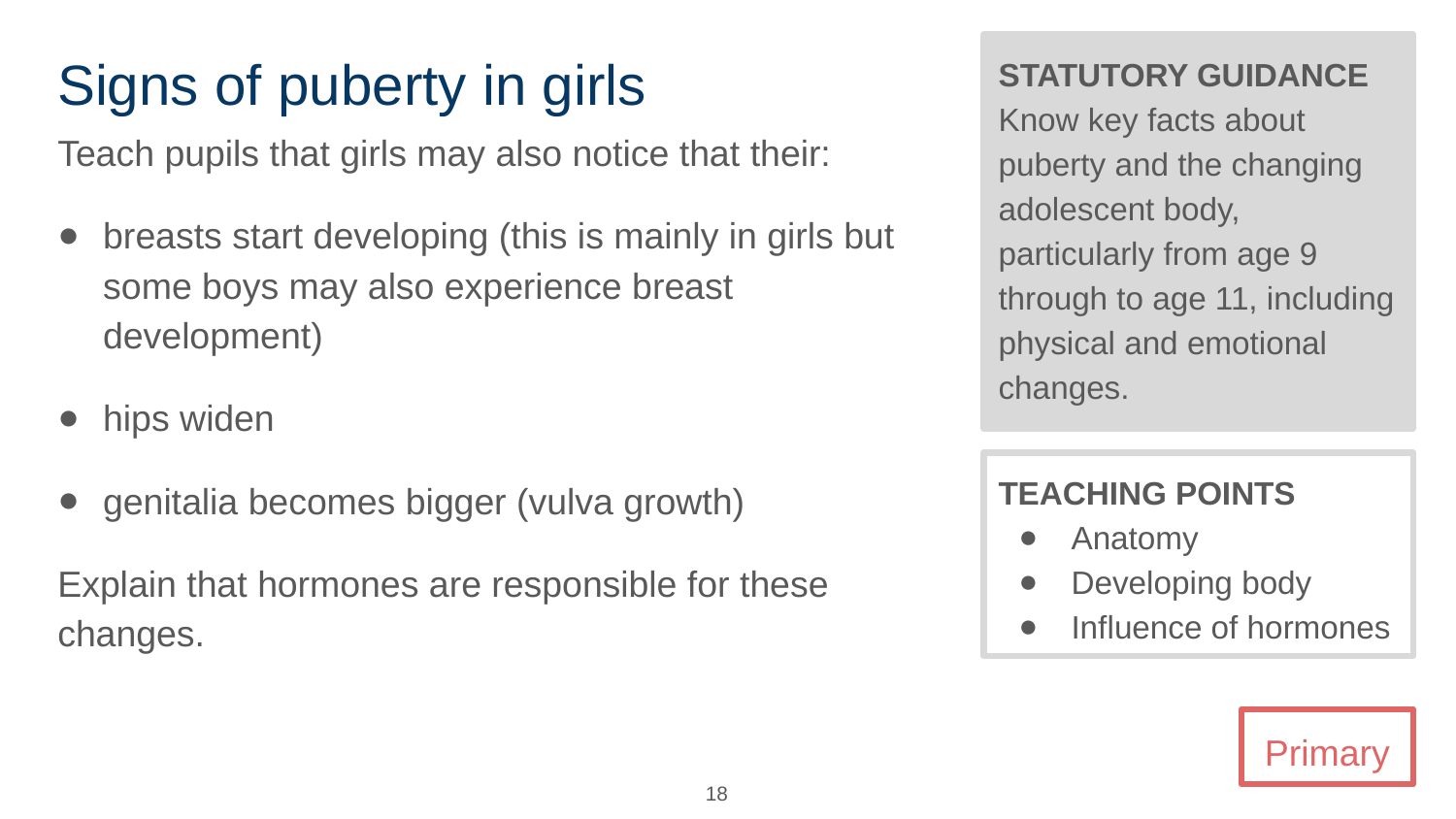

# Signs of puberty in girls

STATUTORY GUIDANCE
Know key facts about puberty and the changing adolescent body, particularly from age 9 through to age 11, including physical and emotional changes.

Teach pupils that girls may also notice that their:
breasts start developing (this is mainly in girls but some boys may also experience breast development)
hips widen
genitalia becomes bigger (vulva growth)
Explain that hormones are responsible for these changes.

TEACHING POINTS
Anatomy
Developing body
Influence of hormones

Primary
18